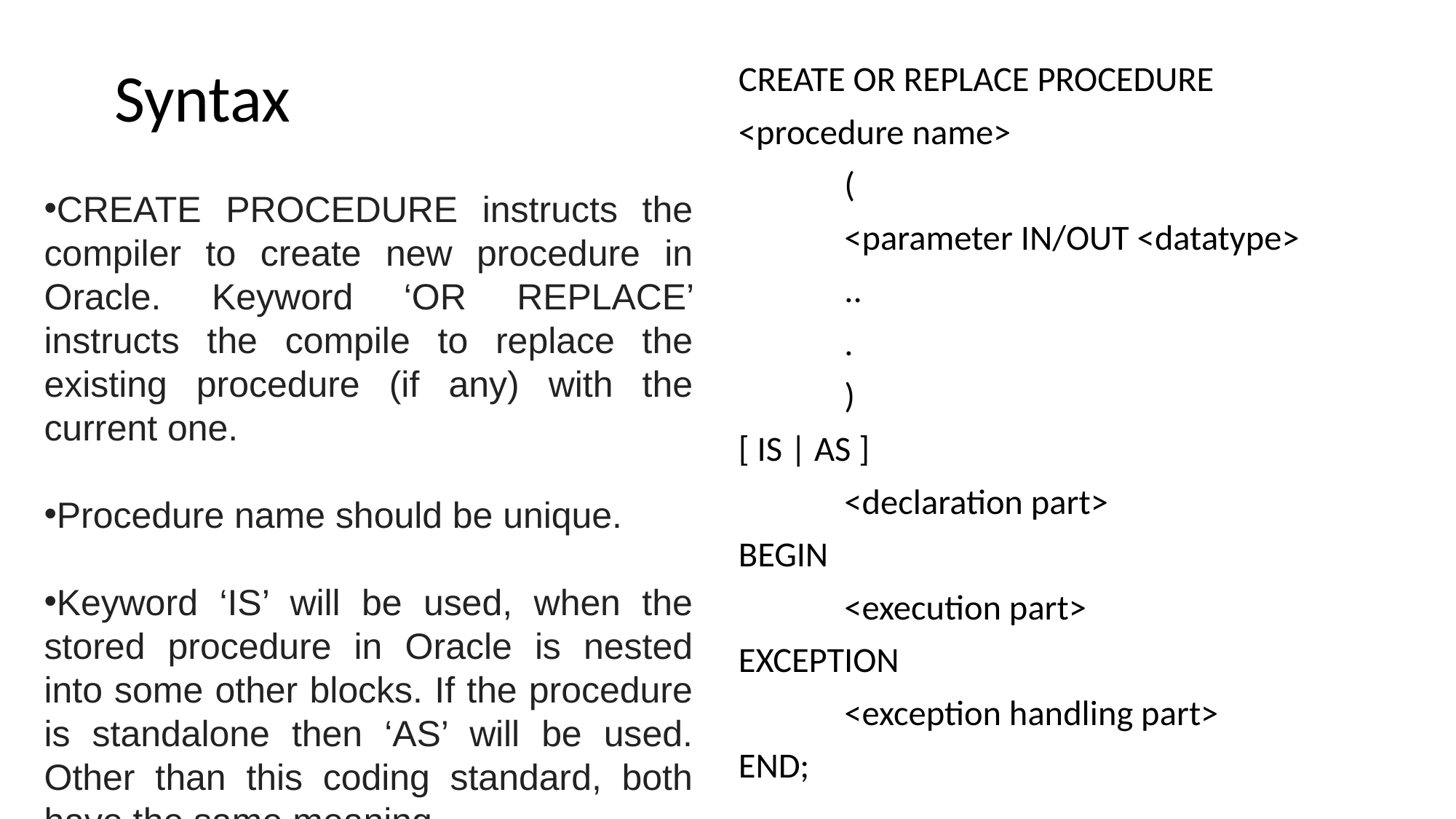

# Syntax
CREATE OR REPLACE PROCEDURE
<procedure name>
	(
	<parameter IN/OUT <datatype>
	..
	.
	)
[ IS | AS ]
	<declaration part>
BEGIN
	<execution part>
EXCEPTION
	<exception handling part>
END;
CREATE PROCEDURE instructs the compiler to create new procedure in Oracle. Keyword ‘OR REPLACE’ instructs the compile to replace the existing procedure (if any) with the current one.

Procedure name should be unique.

Keyword ‘IS’ will be used, when the stored procedure in Oracle is nested into some other blocks. If the procedure is standalone then ‘AS’ will be used. Other than this coding standard, both have the same meaning.